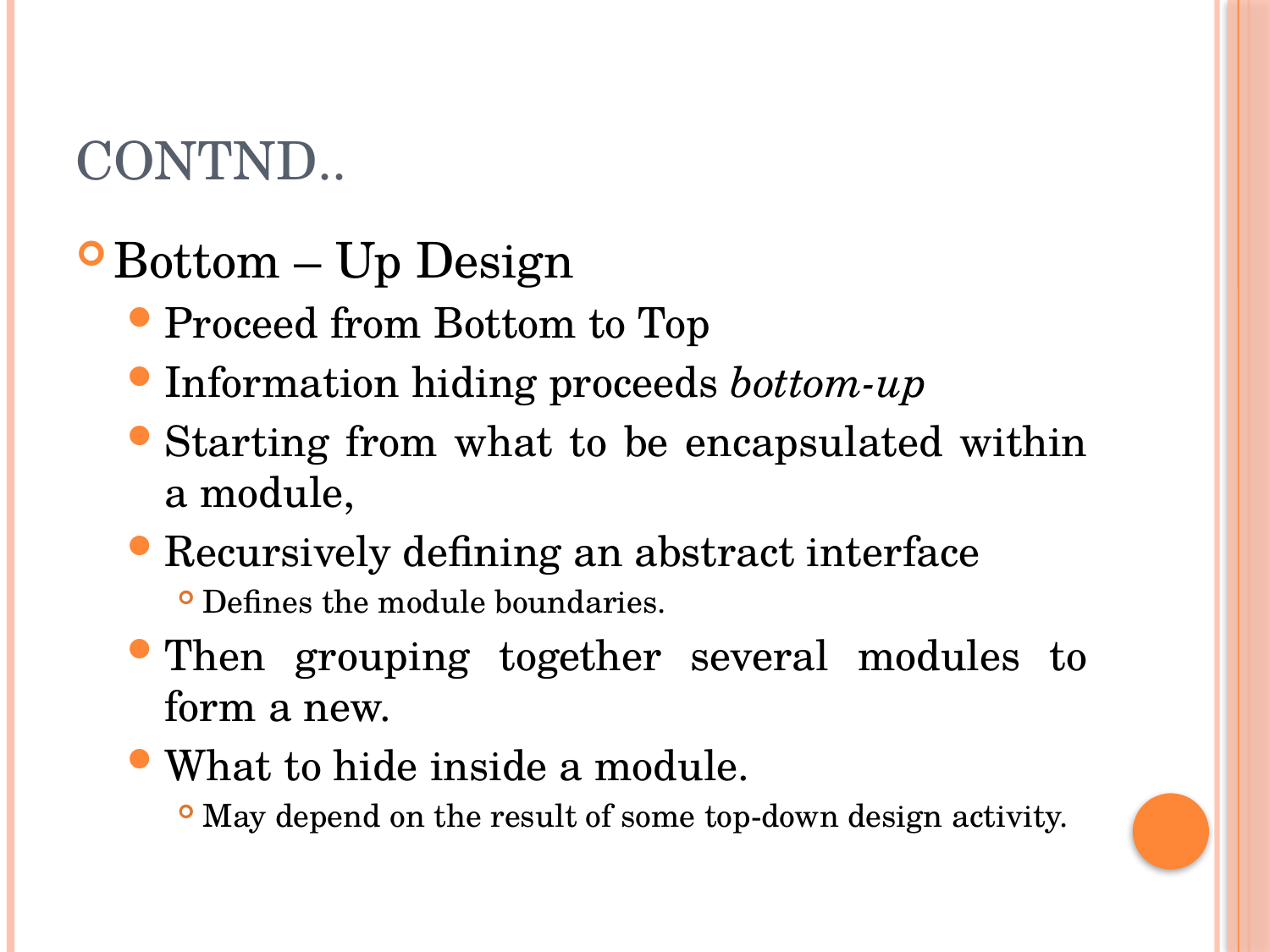

# Contnd..
Bottom – Up Design
Proceed from Bottom to Top
Information hiding proceeds bottom-up
Starting from what to be encapsulated within a module,
Recursively defining an abstract interface
Defines the module boundaries.
Then grouping together several modules to form a new.
What to hide inside a module.
May depend on the result of some top-down design activity.